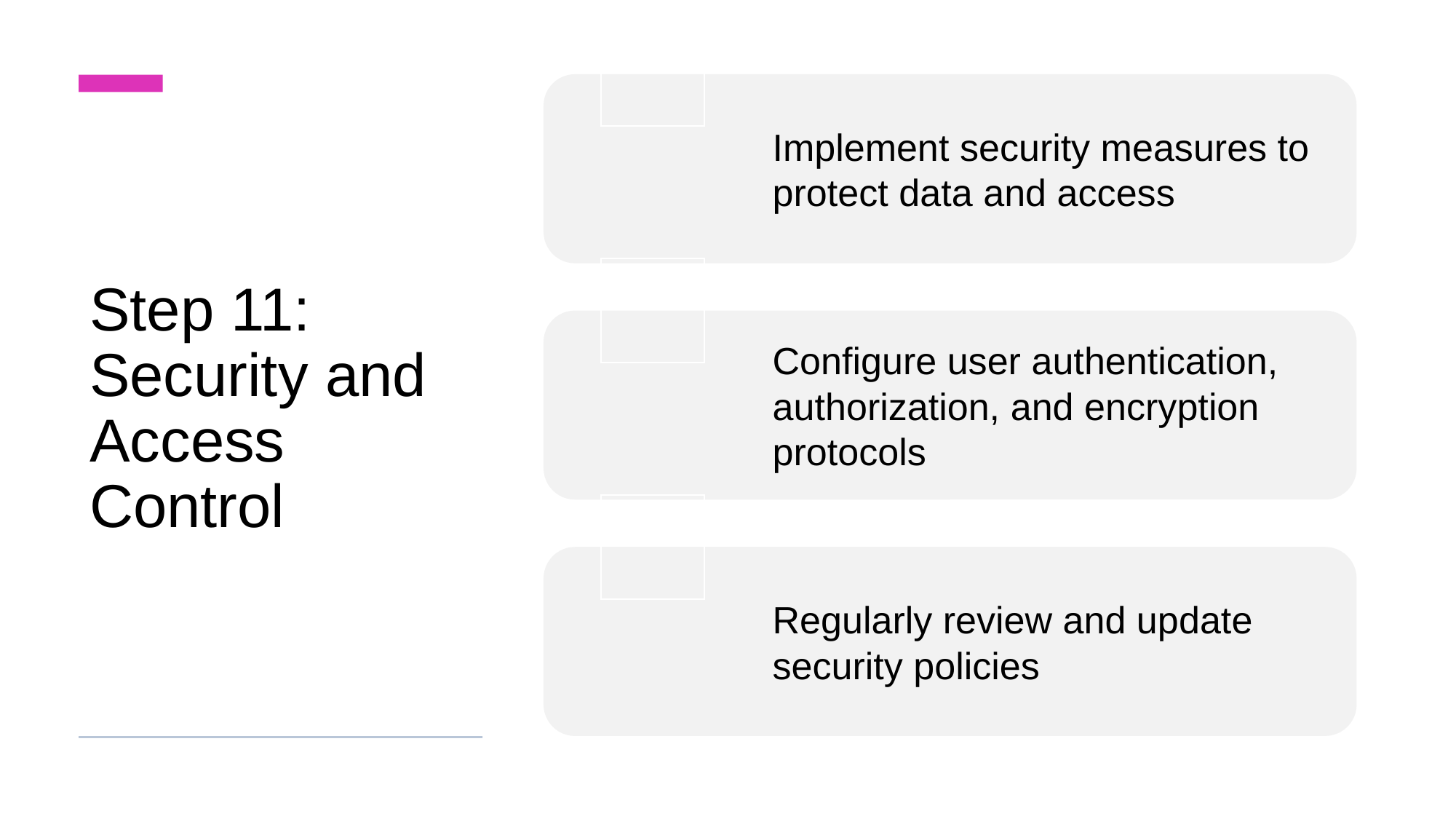

Implement security measures to protect data and access
Configure user authentication, authorization, and encryption protocols
Regularly review and update security policies
# Step 11: Security and Access Control